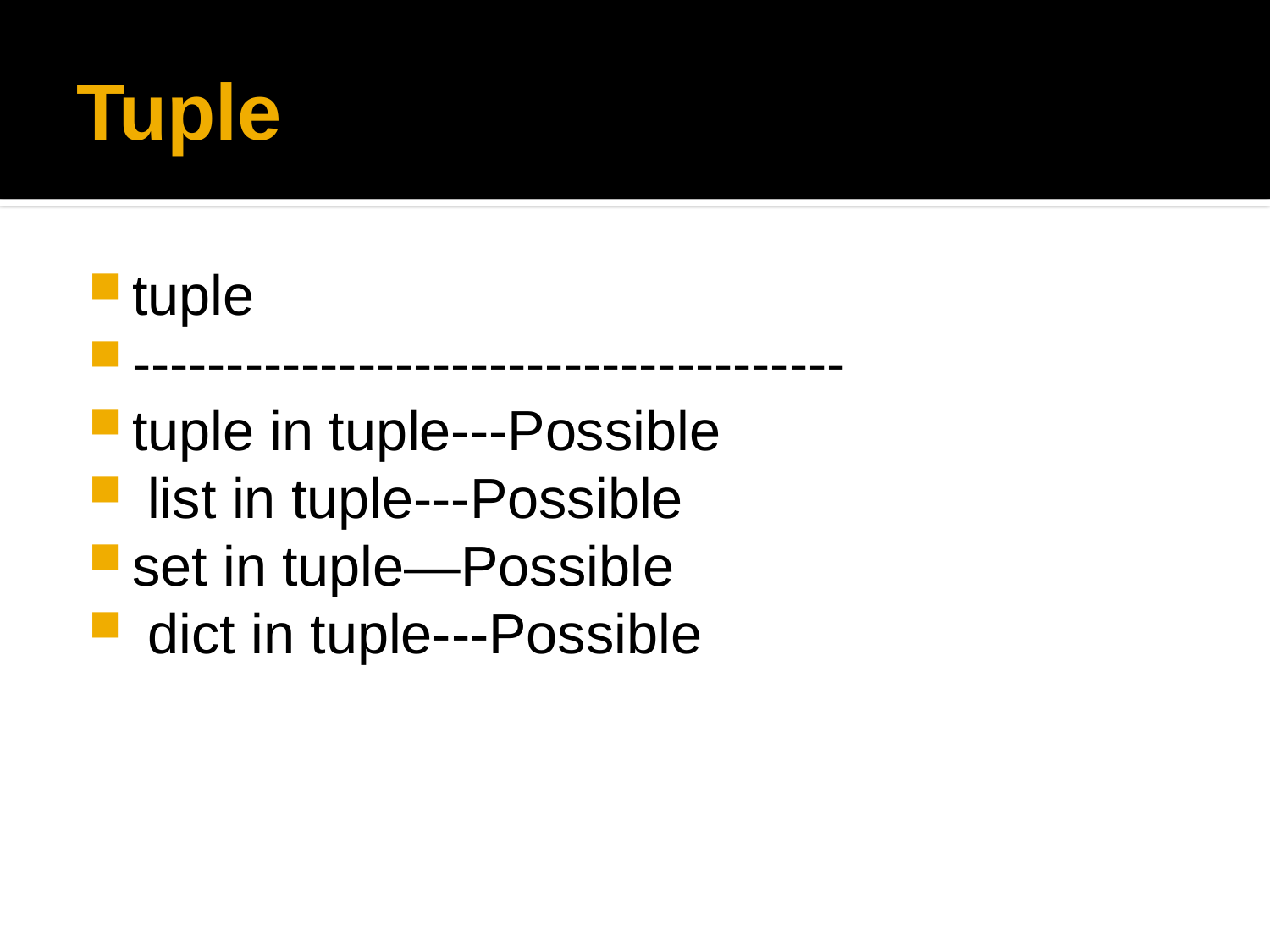

# Tuple
tuple
--------------------------------------
tuple in tuple---Possible
 list in tuple---Possible
set in tuple—Possible
 dict in tuple---Possible